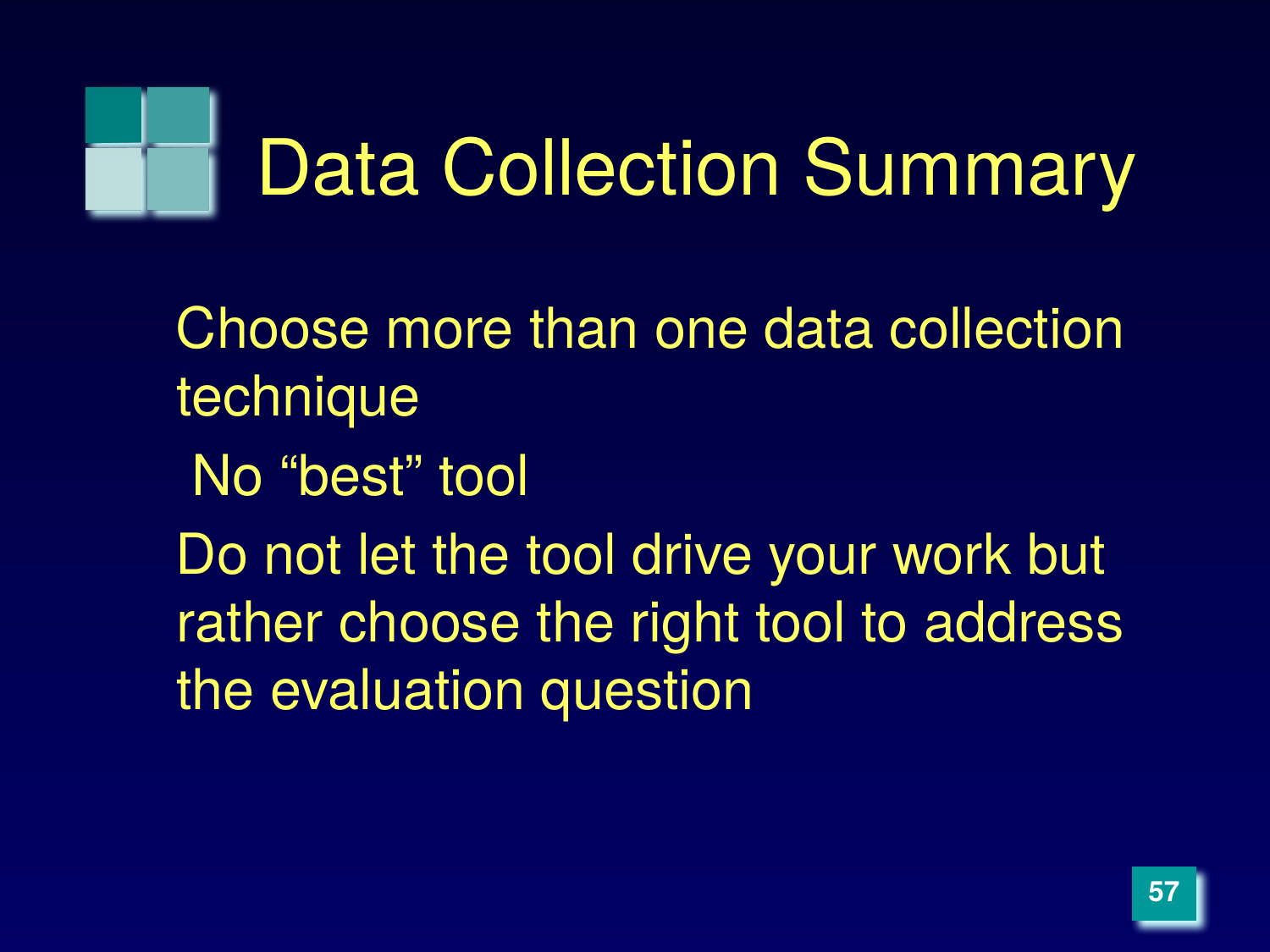

# Data Collection Summary
   Choose more than one data collection technique
    No “best” tool
   Do not let the tool drive your work but rather choose the right tool to address the evaluation question
57